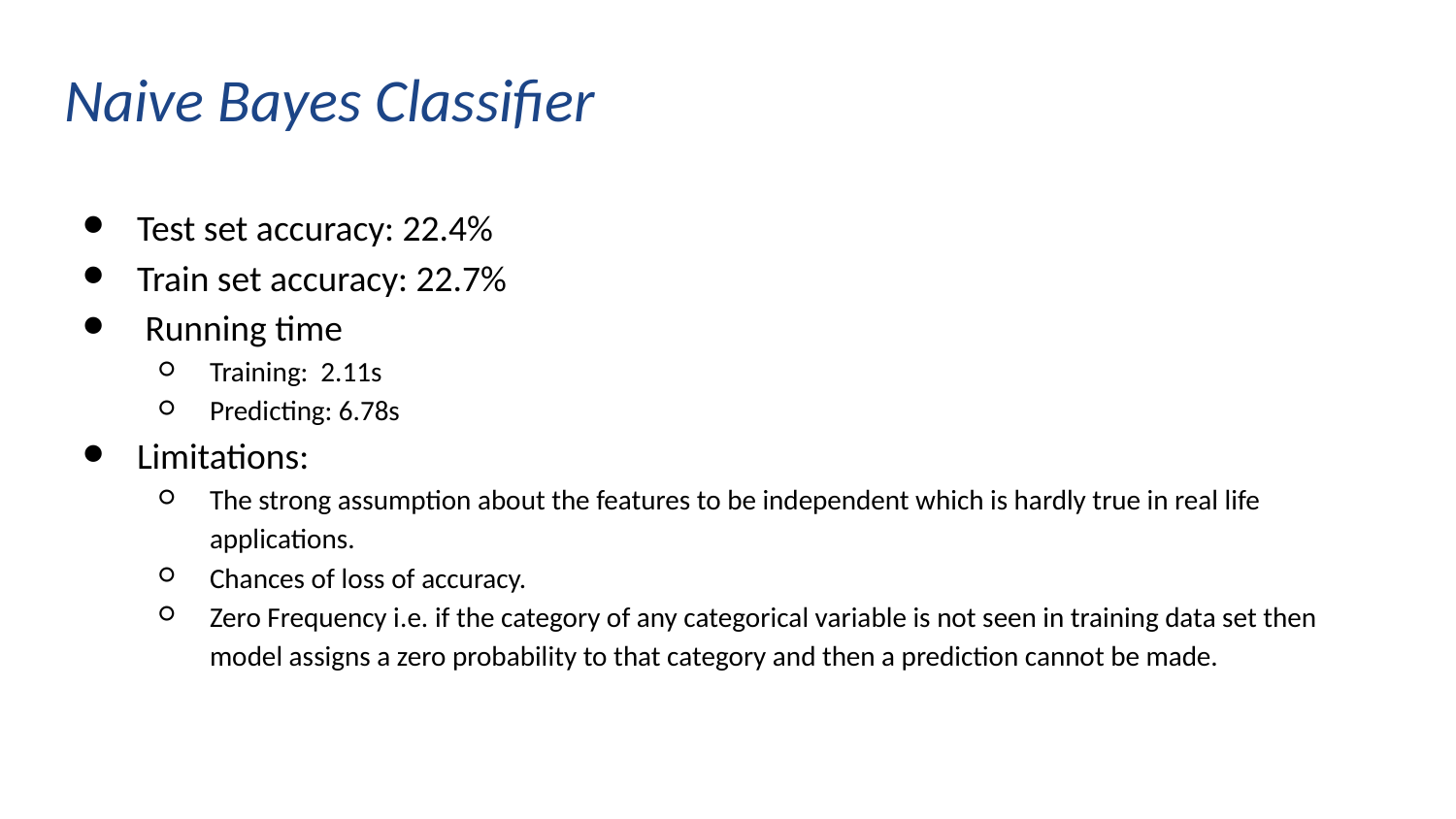

# Naive Bayes Classifier
Test set accuracy: 22.4%
Train set accuracy: 22.7%
 Running time
Training:  2.11s
Predicting: 6.78s
Limitations:
The strong assumption about the features to be independent which is hardly true in real life applications.
Chances of loss of accuracy.
Zero Frequency i.e. if the category of any categorical variable is not seen in training data set then model assigns a zero probability to that category and then a prediction cannot be made.